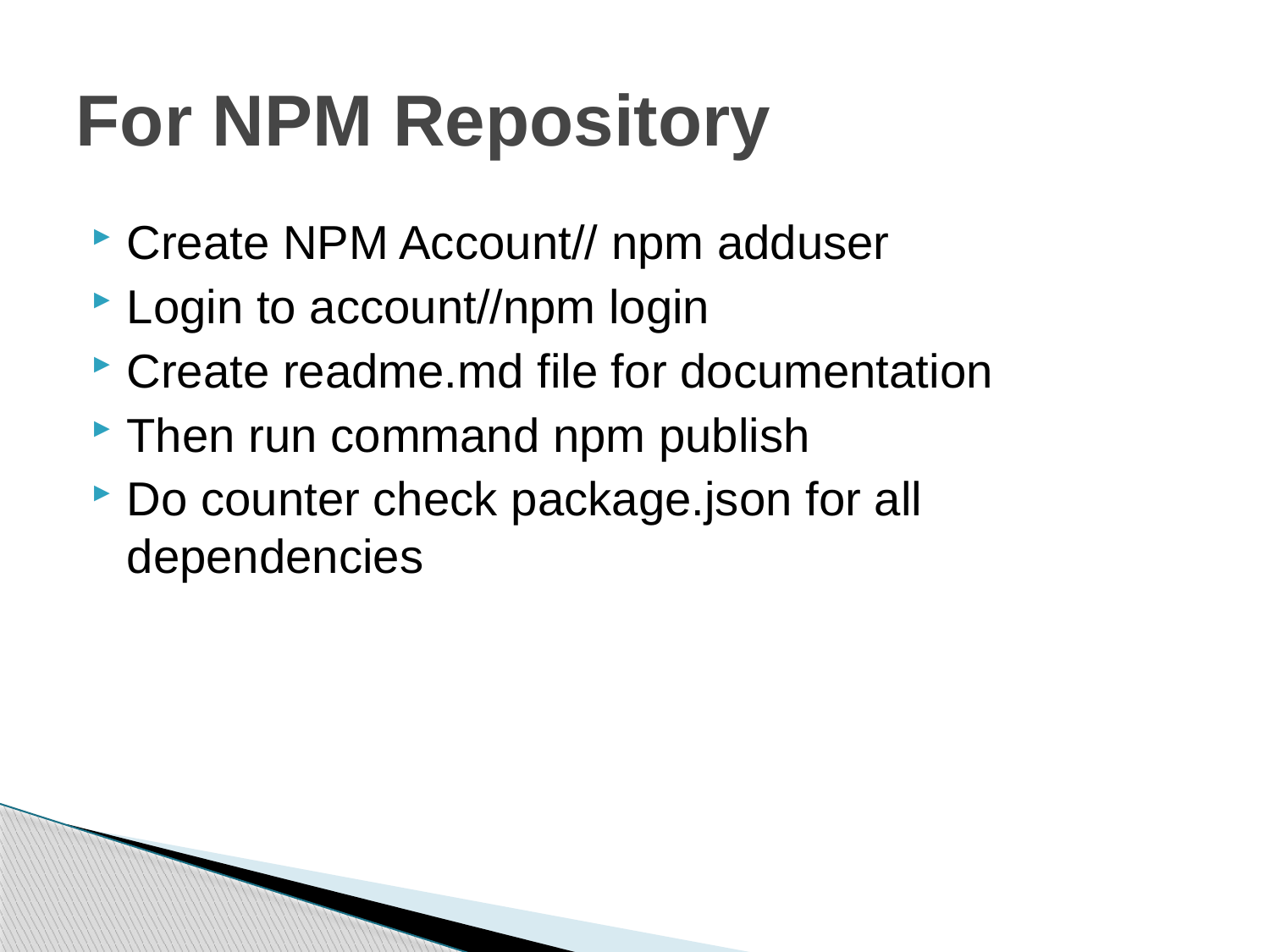

# For NPM Repository
Create NPM Account// npm adduser
Login to account//npm login
Create readme.md file for documentation
Then run command npm publish
Do counter check package.json for all dependencies